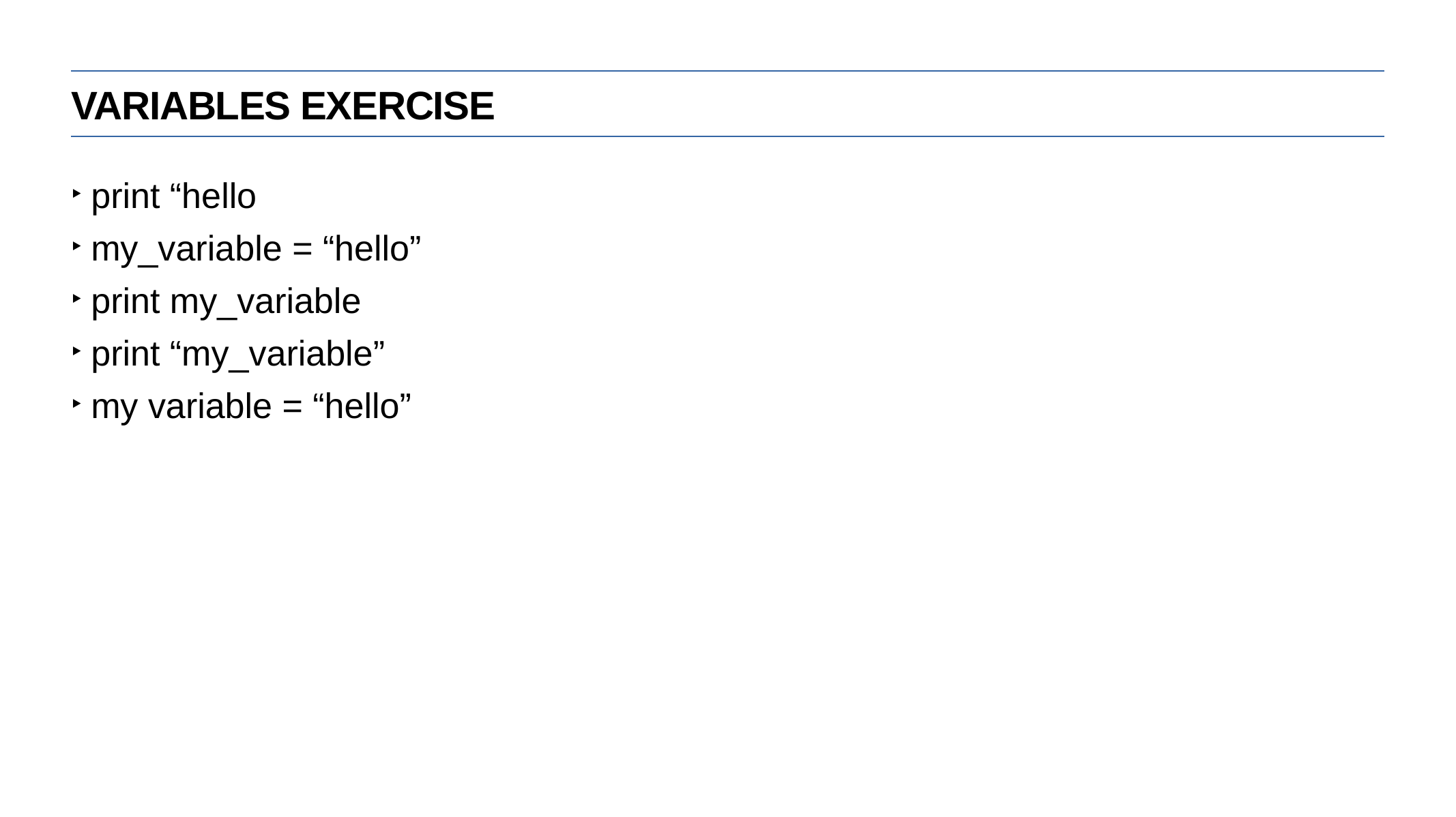

variables exercise

print “hello
my_variable = “hello”
print my_variable
print “my_variable”
my variable = “hello”